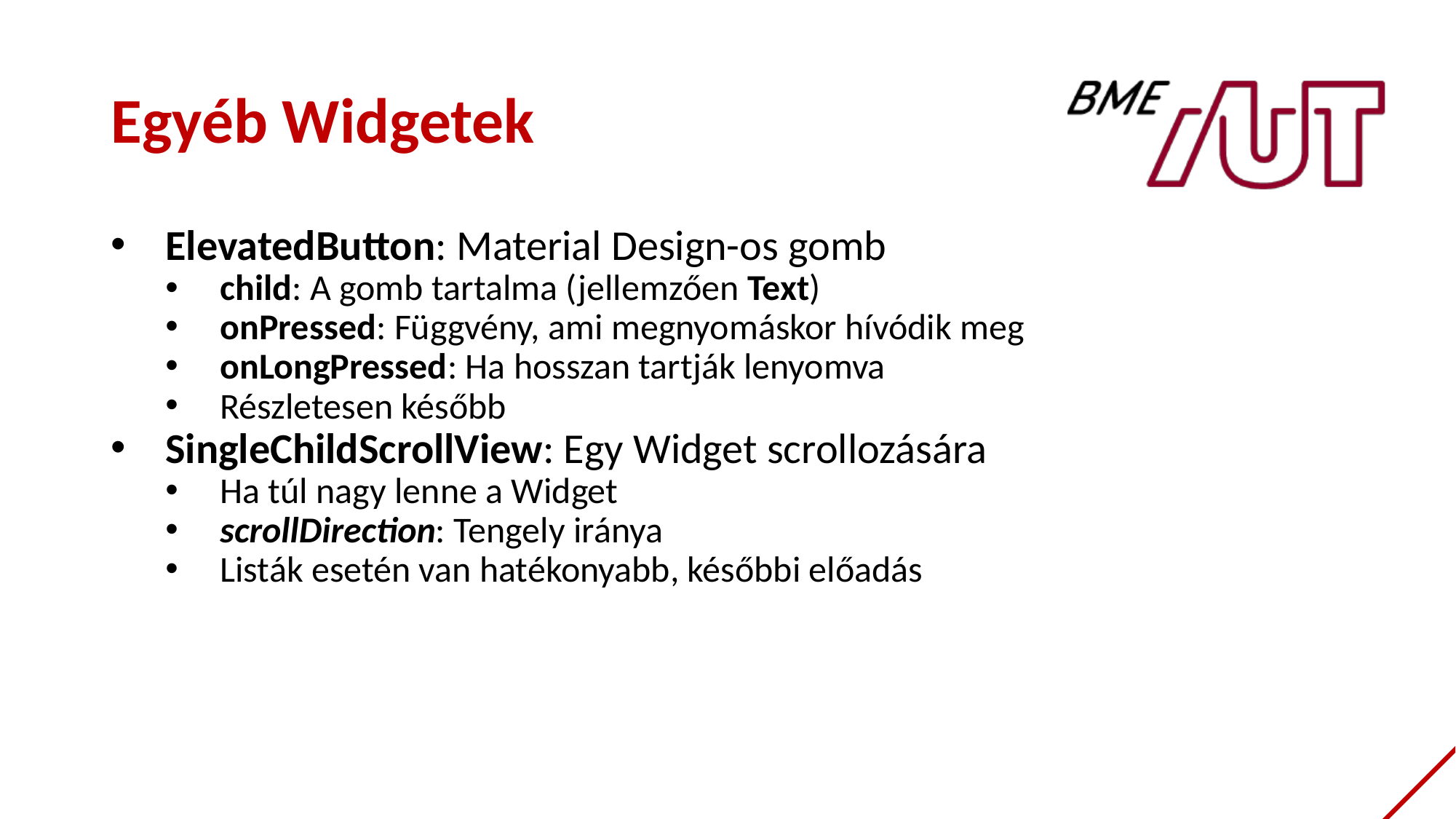

# Egyéb Widgetek
ElevatedButton: Material Design-os gomb
child: A gomb tartalma (jellemzően Text)
onPressed: Függvény, ami megnyomáskor hívódik meg
onLongPressed: Ha hosszan tartják lenyomva
Részletesen később
SingleChildScrollView: Egy Widget scrollozására
Ha túl nagy lenne a Widget
scrollDirection: Tengely iránya
Listák esetén van hatékonyabb, későbbi előadás